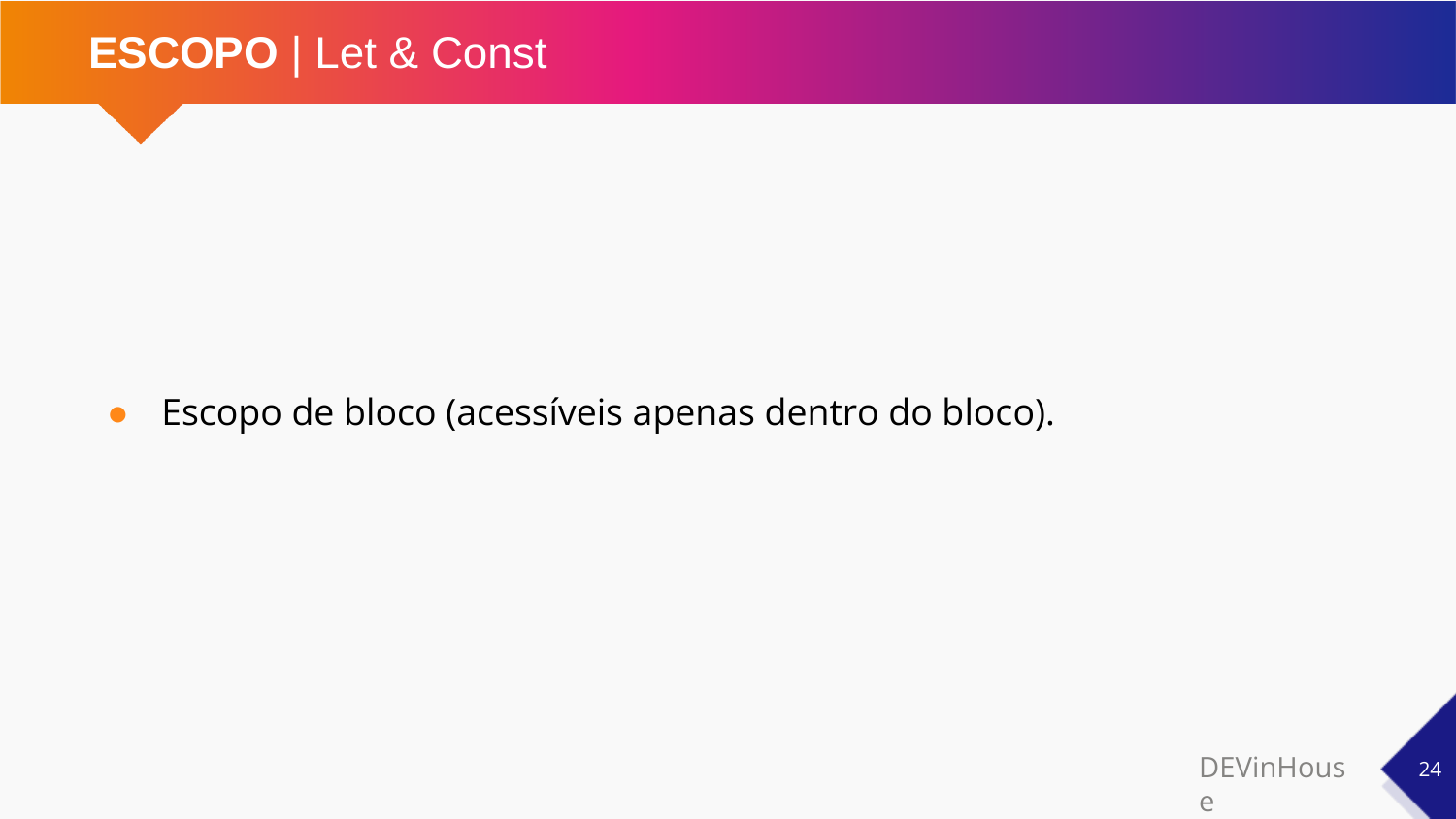

# ESCOPO | Let & Const
Escopo de bloco (acessíveis apenas dentro do bloco).
24